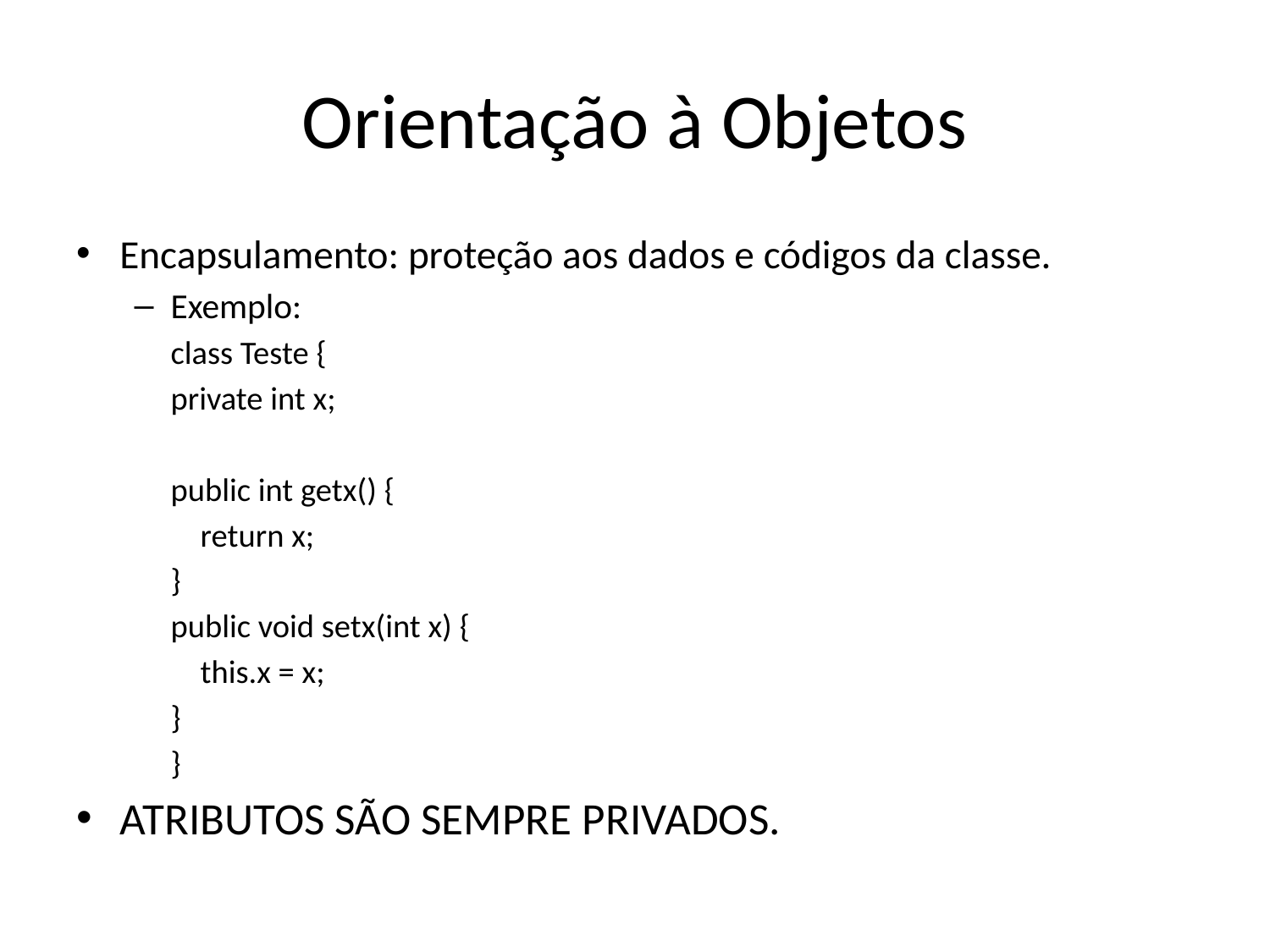

# Orientação à Objetos
Encapsulamento: proteção aos dados e códigos da classe.
Exemplo:
	class Teste {
		private int x;

		public int getx() {
		    return x;
		}
		public void setx(int x) {
		    this.x = x;
		}
	}
ATRIBUTOS SÃO SEMPRE PRIVADOS.